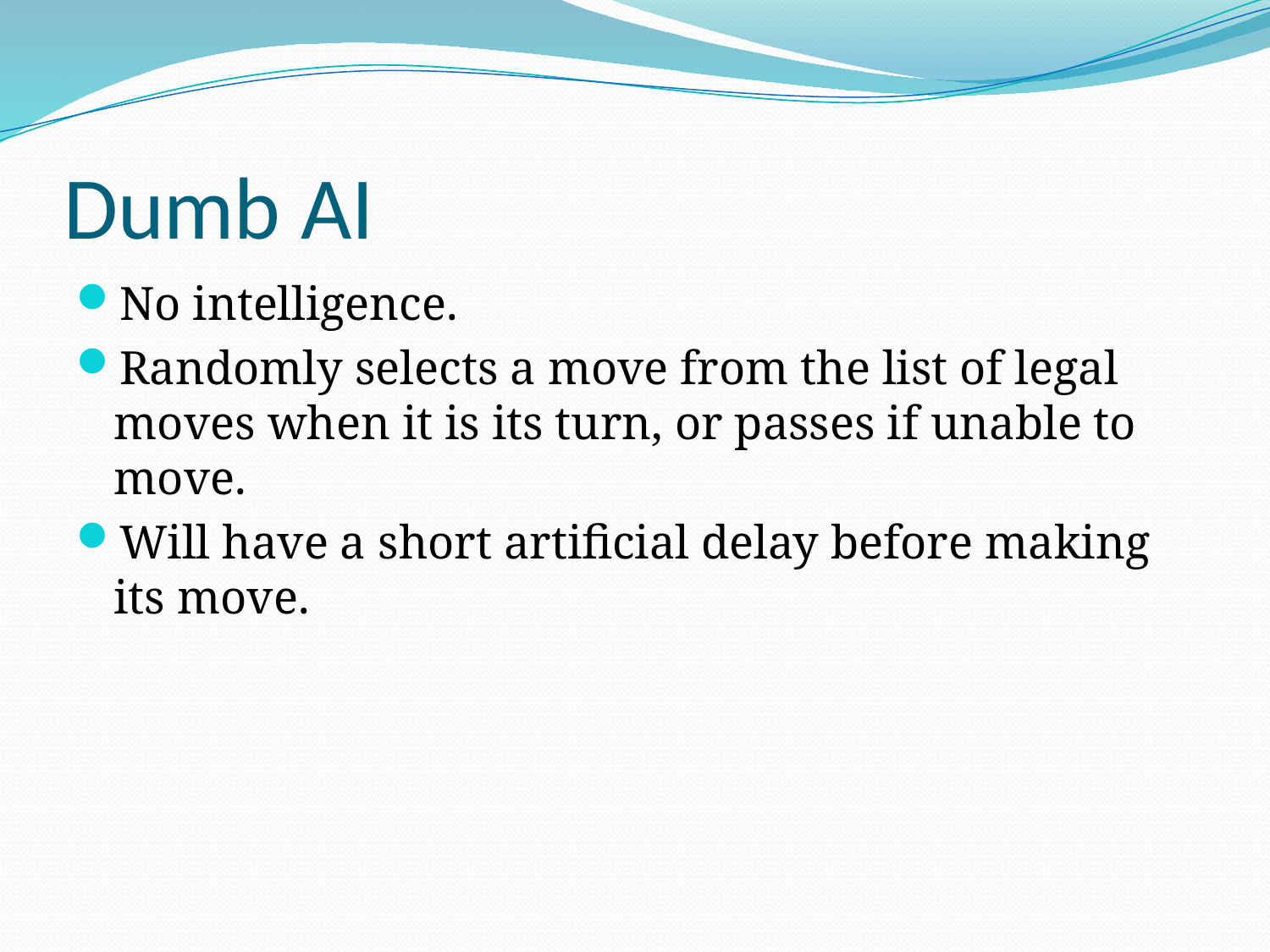

# Dumb AI
No intelligence.
Randomly selects a move from the list of legal moves when it is its turn, or passes if unable to move.
Will have a short artificial delay before making its move.